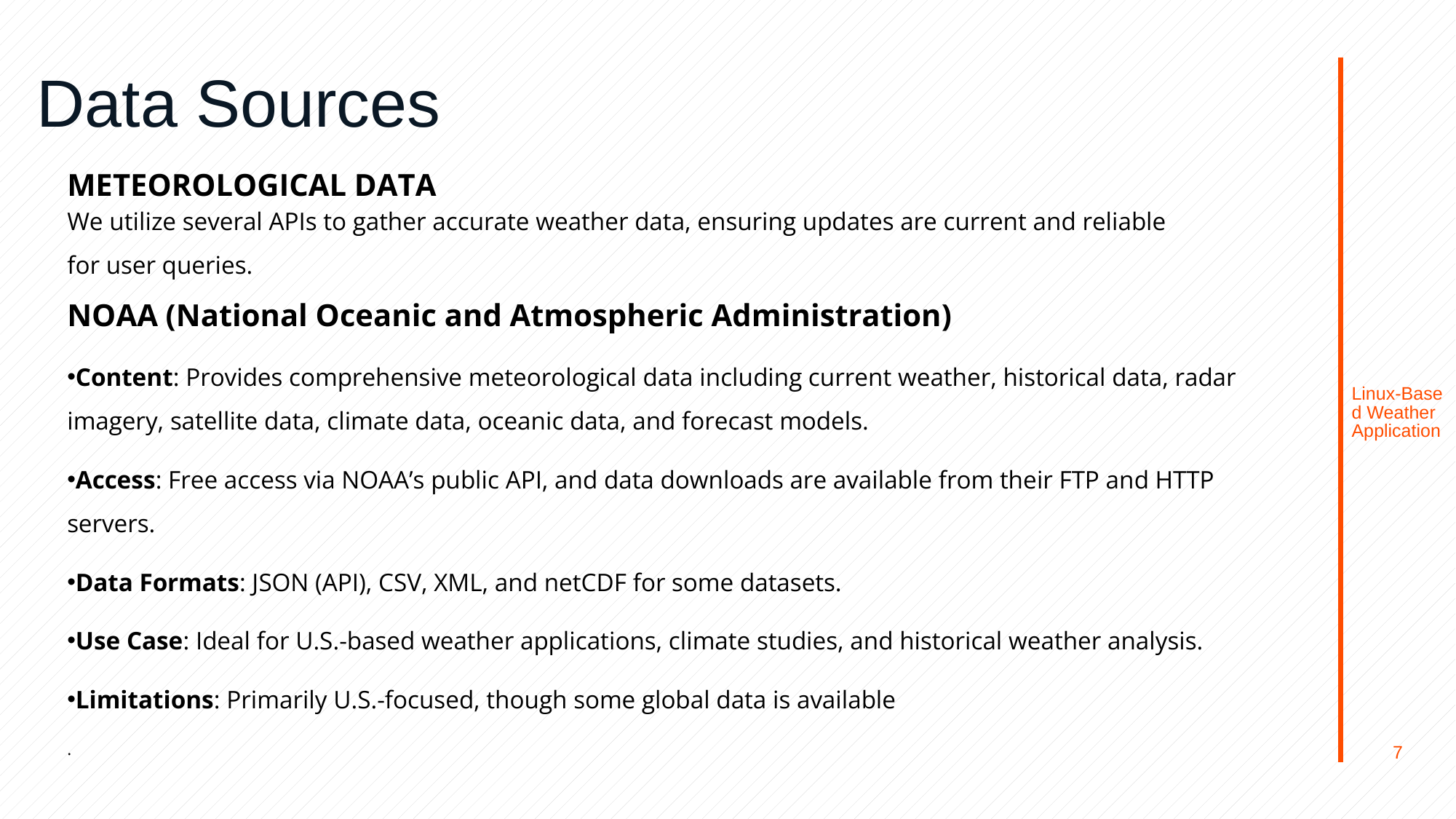

# Data Sources
Linux-Based Weather Application
METEOROLOGICAL DATA
We utilize several APIs to gather accurate weather data, ensuring updates are current and reliable for user queries.
NOAA (National Oceanic and Atmospheric Administration)
Content: Provides comprehensive meteorological data including current weather, historical data, radar imagery, satellite data, climate data, oceanic data, and forecast models.
Access: Free access via NOAA’s public API, and data downloads are available from their FTP and HTTP servers.
Data Formats: JSON (API), CSV, XML, and netCDF for some datasets.
Use Case: Ideal for U.S.-based weather applications, climate studies, and historical weather analysis.
Limitations: Primarily U.S.-focused, though some global data is available
.
7